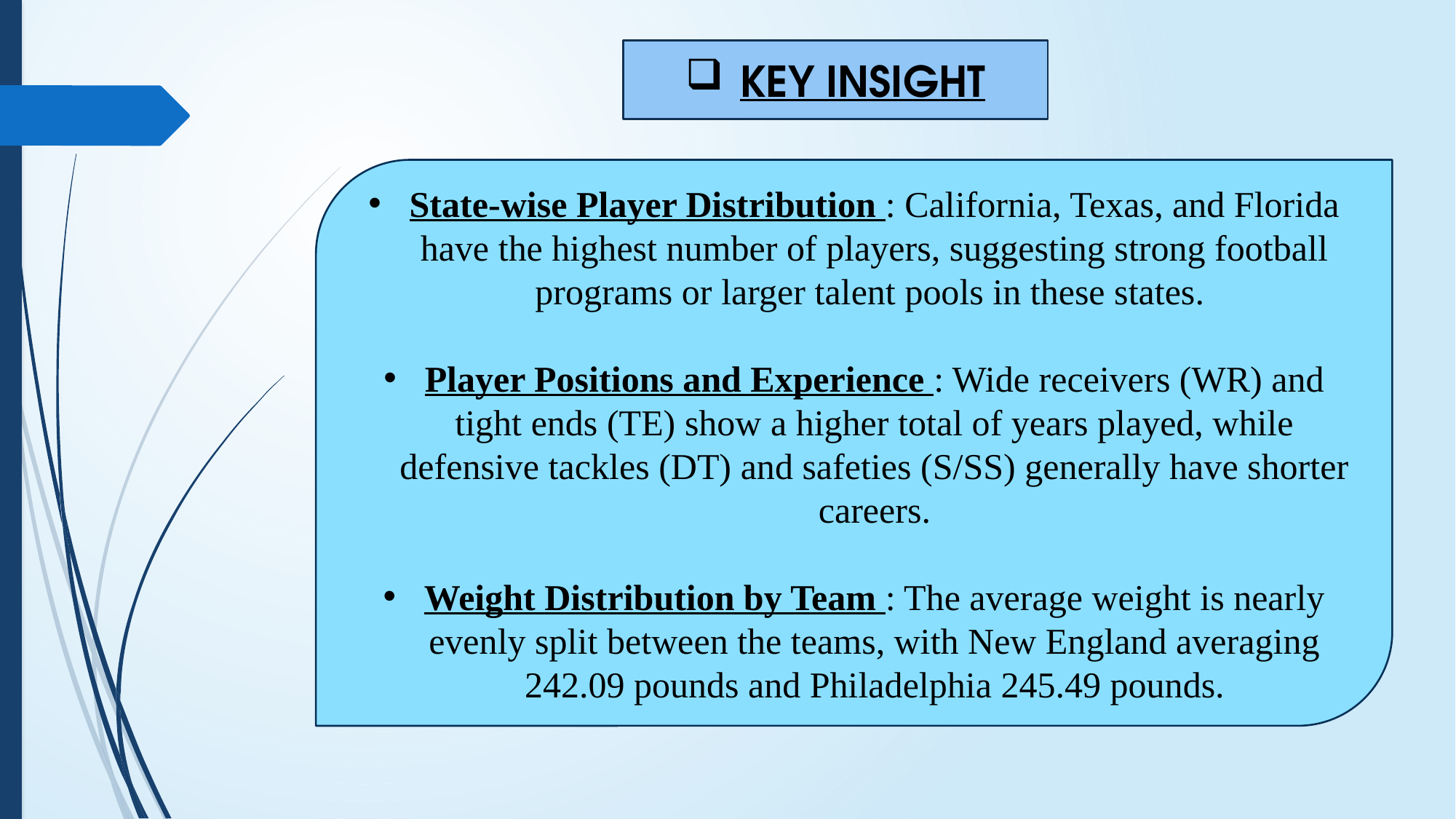

KEY INSIGHT
State-wise Player Distribution : California, Texas, and Florida have the highest number of players, suggesting strong football programs or larger talent pools in these states.

Player Positions and Experience : Wide receivers (WR) and tight ends (TE) show a higher total of years played, while defensive tackles (DT) and safeties (S/SS) generally have shorter careers.

Weight Distribution by Team : The average weight is nearly evenly split between the teams, with New England averaging 242.09 pounds and Philadelphia 245.49 pounds.